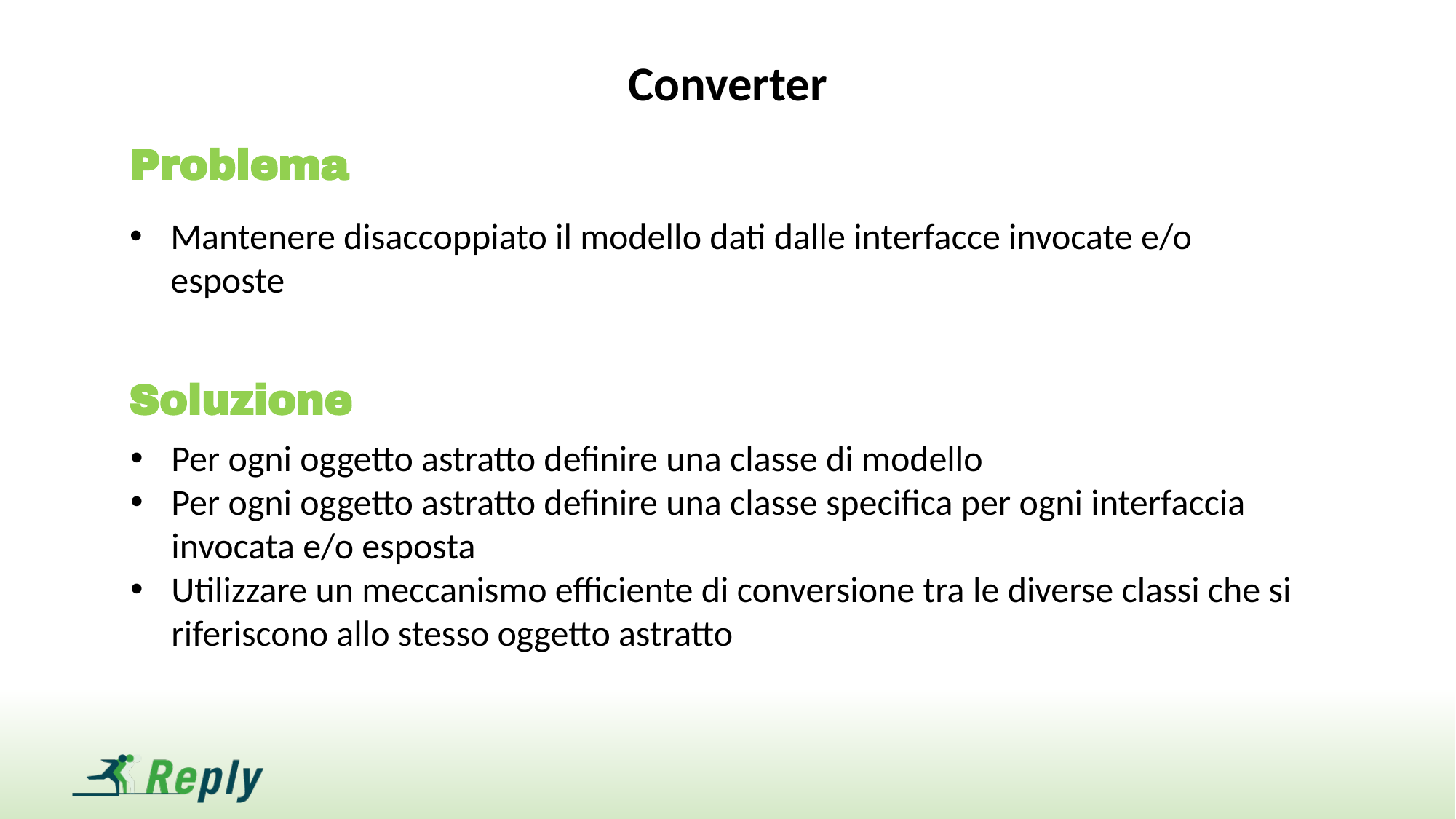

Converter
Problema
Mantenere disaccoppiato il modello dati dalle interfacce invocate e/o esposte
Soluzione
Per ogni oggetto astratto definire una classe di modello
Per ogni oggetto astratto definire una classe specifica per ogni interfaccia invocata e/o esposta
Utilizzare un meccanismo efficiente di conversione tra le diverse classi che si riferiscono allo stesso oggetto astratto